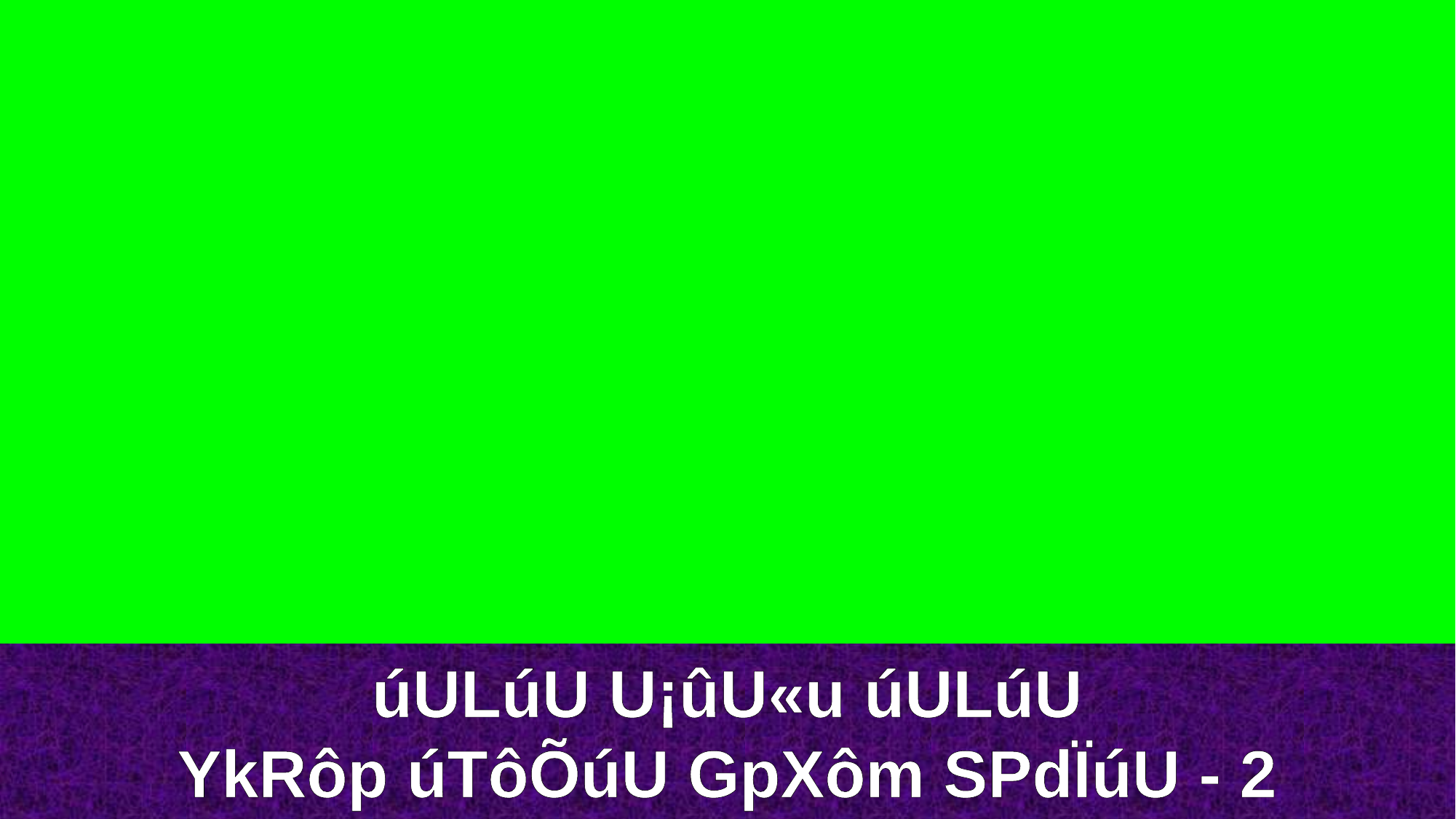

úULúU U¡ûU«u úULúU
YkRôp úTôÕúU GpXôm SPdÏúU - 2